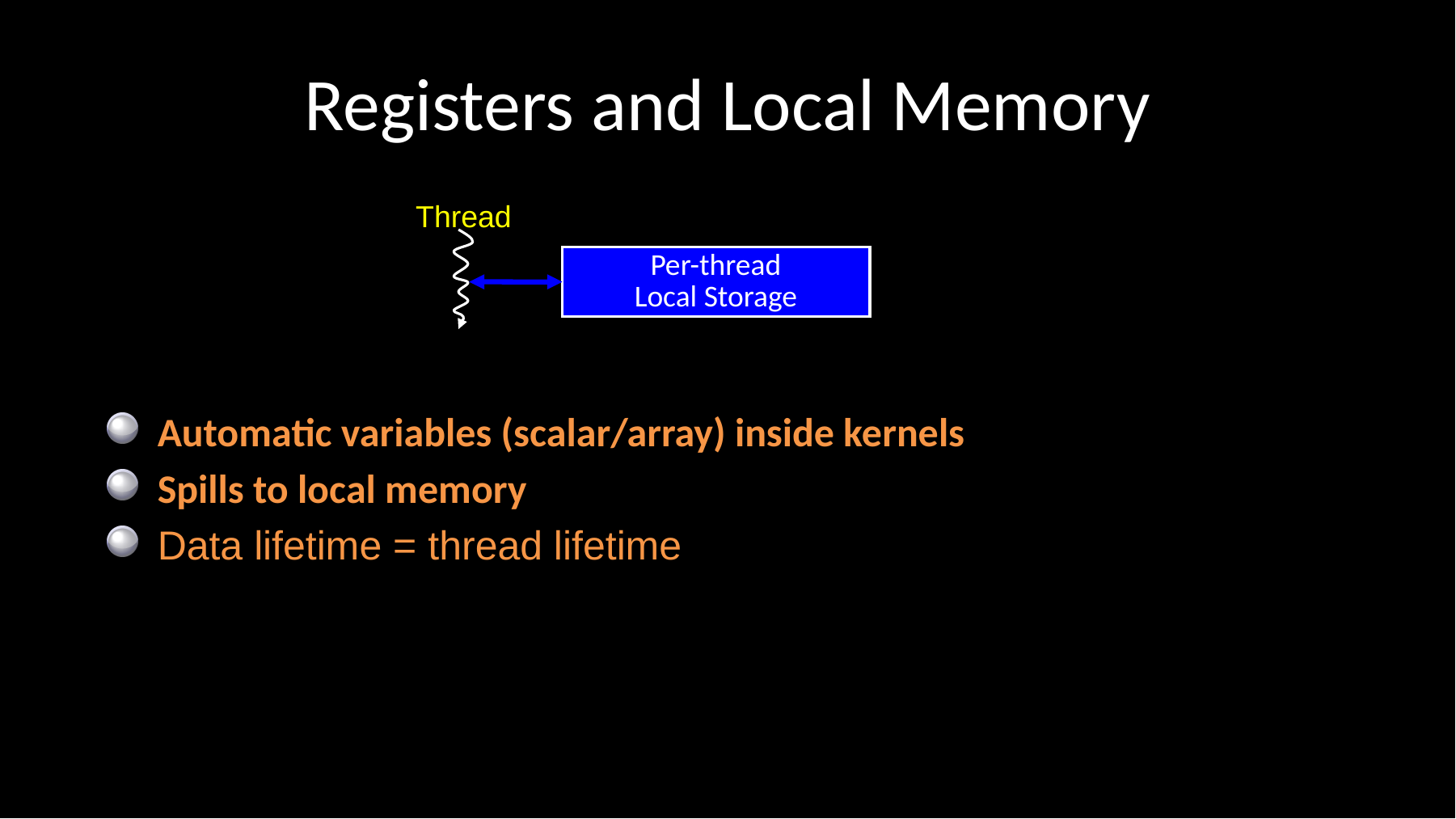

# Registers and Local Memory
Thread

Per-thread
Local Storage

Automatic variables (scalar/array) inside kernels
Spills to local memory
Data lifetime = thread lifetime